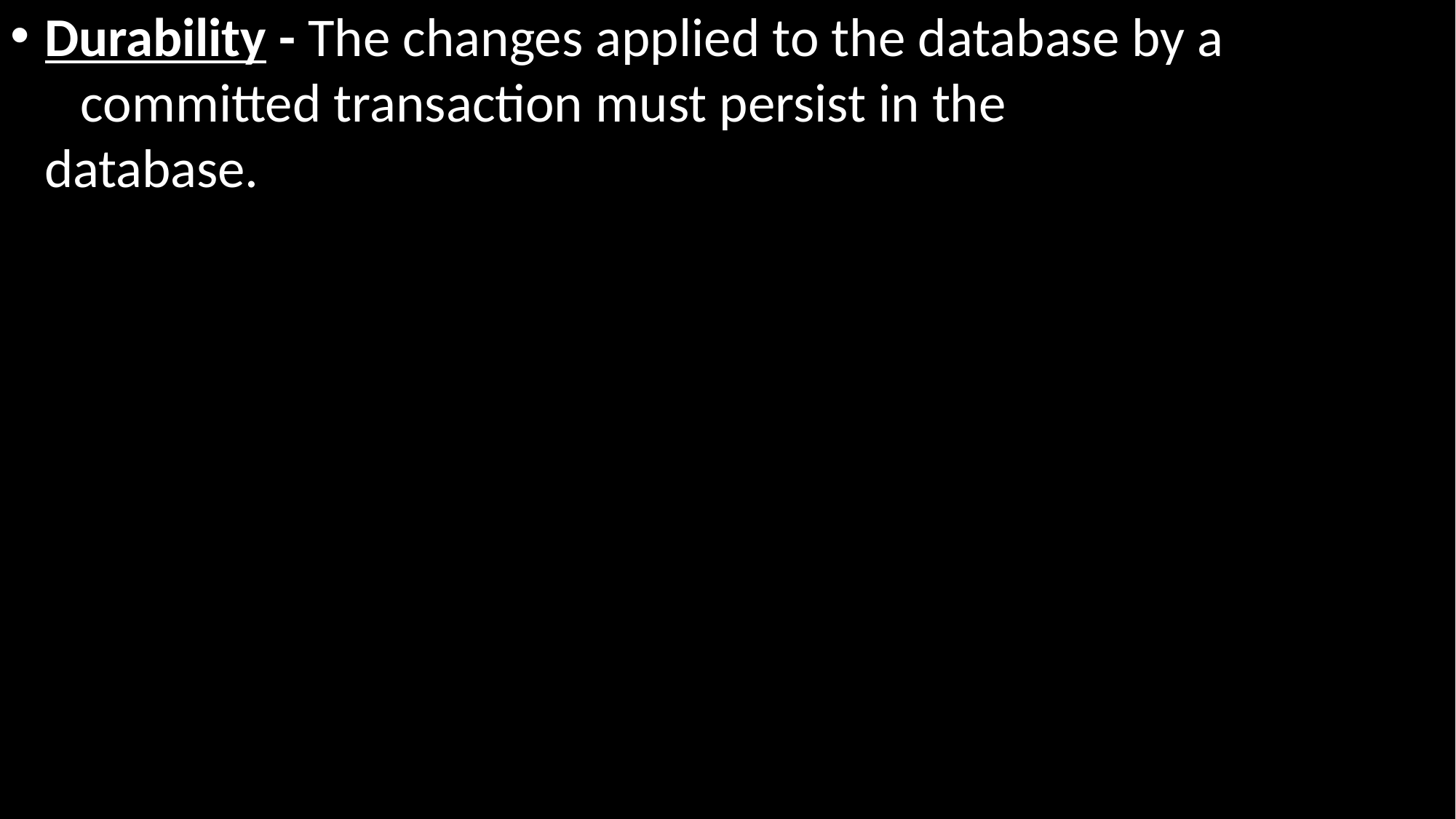

Durability - The changes applied to the database by a 	committed transaction must persist in the database.